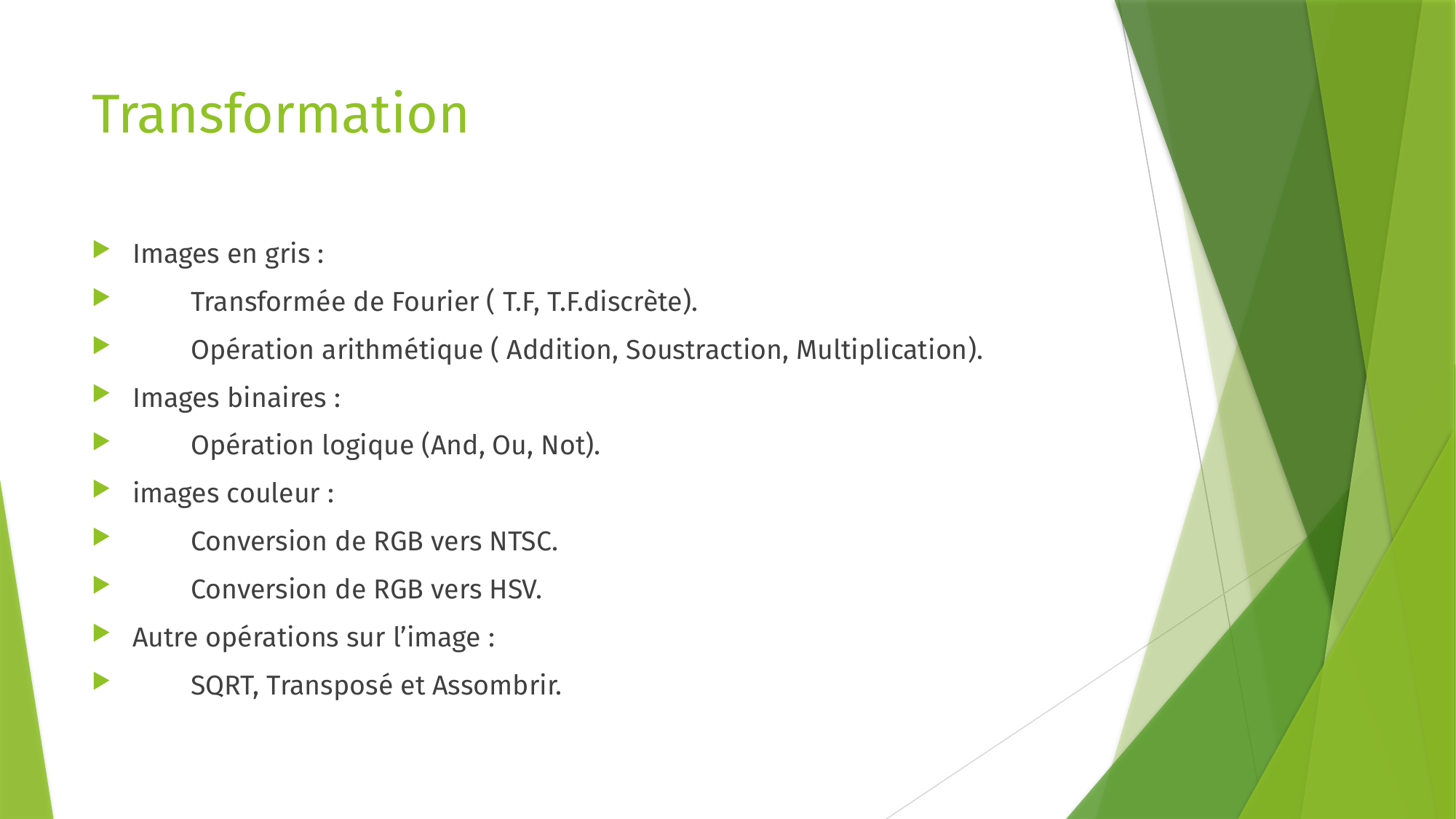

# Transformation
Images en gris :
        Transformée de Fourier ( T.F, T.F.discrète).
        Opération arithmétique ( Addition, Soustraction, Multiplication).
Images binaires :
        Opération logique (And, Ou, Not).
images couleur :
        Conversion de RGB vers NTSC.
        Conversion de RGB vers HSV.
Autre opérations sur l’image :
        SQRT, Transposé et Assombrir.